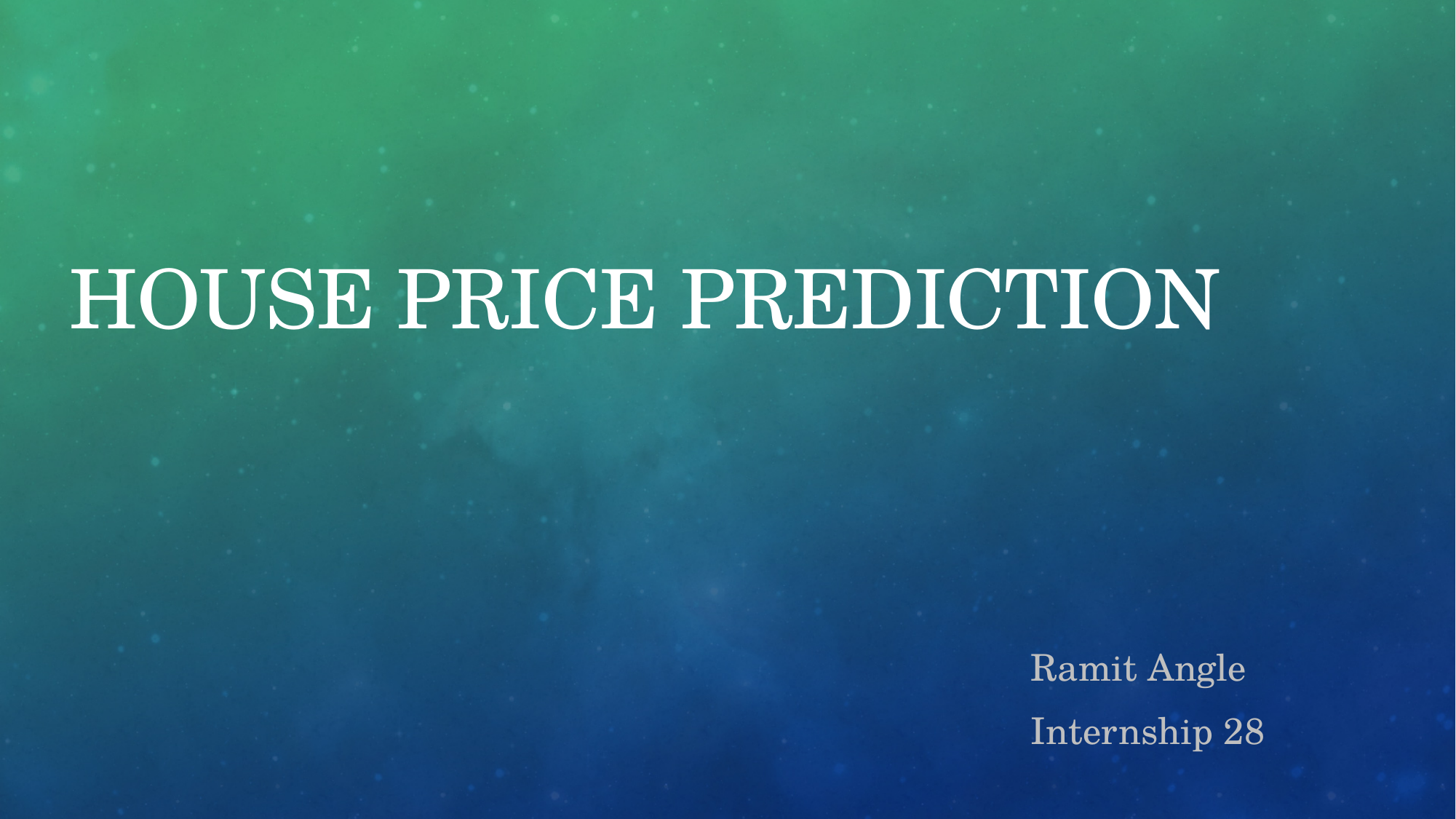

HOUSE PRICE PREDICTION
Ramit Angle
Internship 28